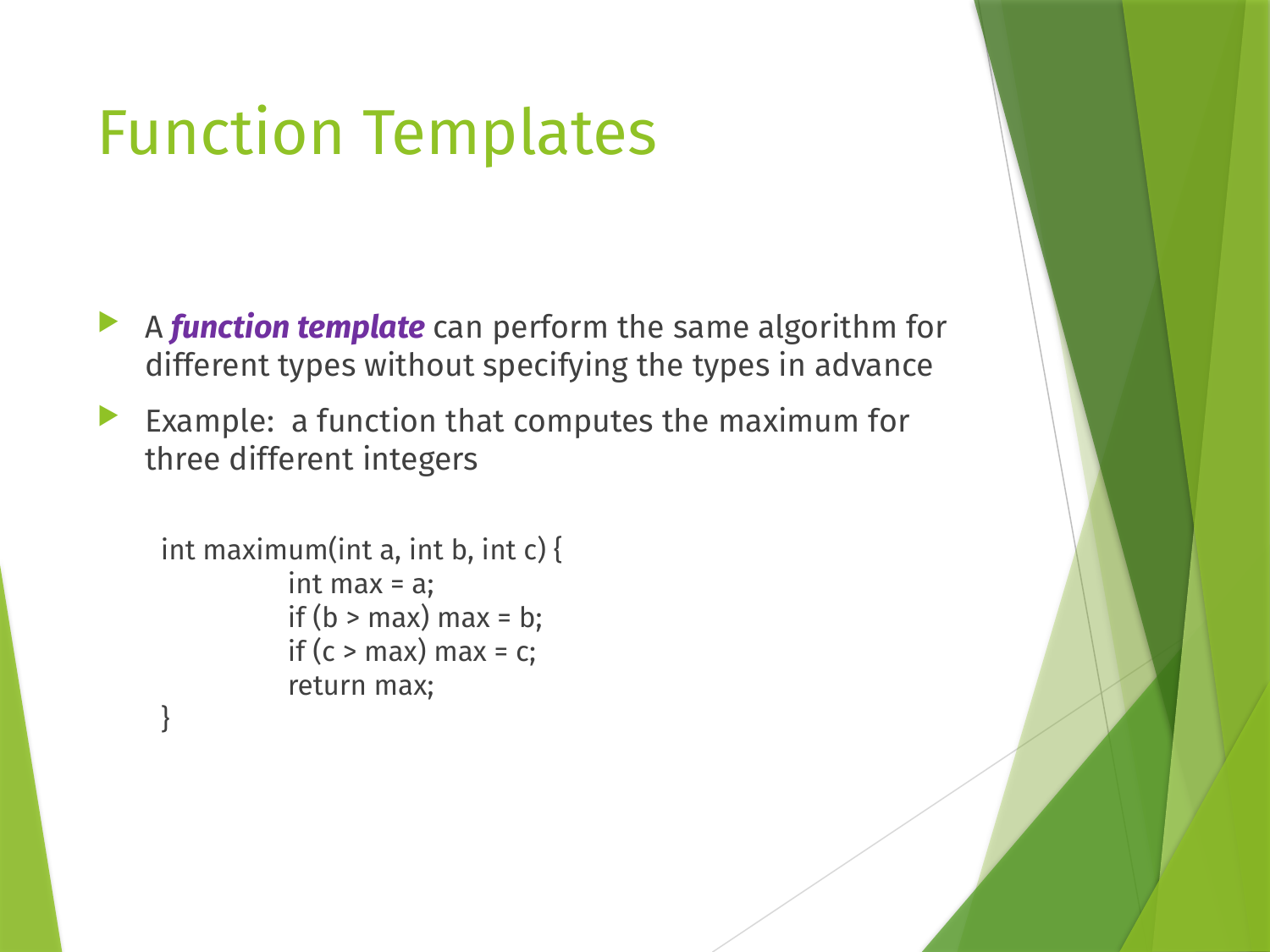

# Function Templates
A function template can perform the same algorithm for different types without specifying the types in advance
Example:  a function that computes the maximum for three different integers

int maximum(int a, int b, int c) {
	int max = a;
	if (b > max) max = b;
	if (c > max) max = c;
	return max;
}